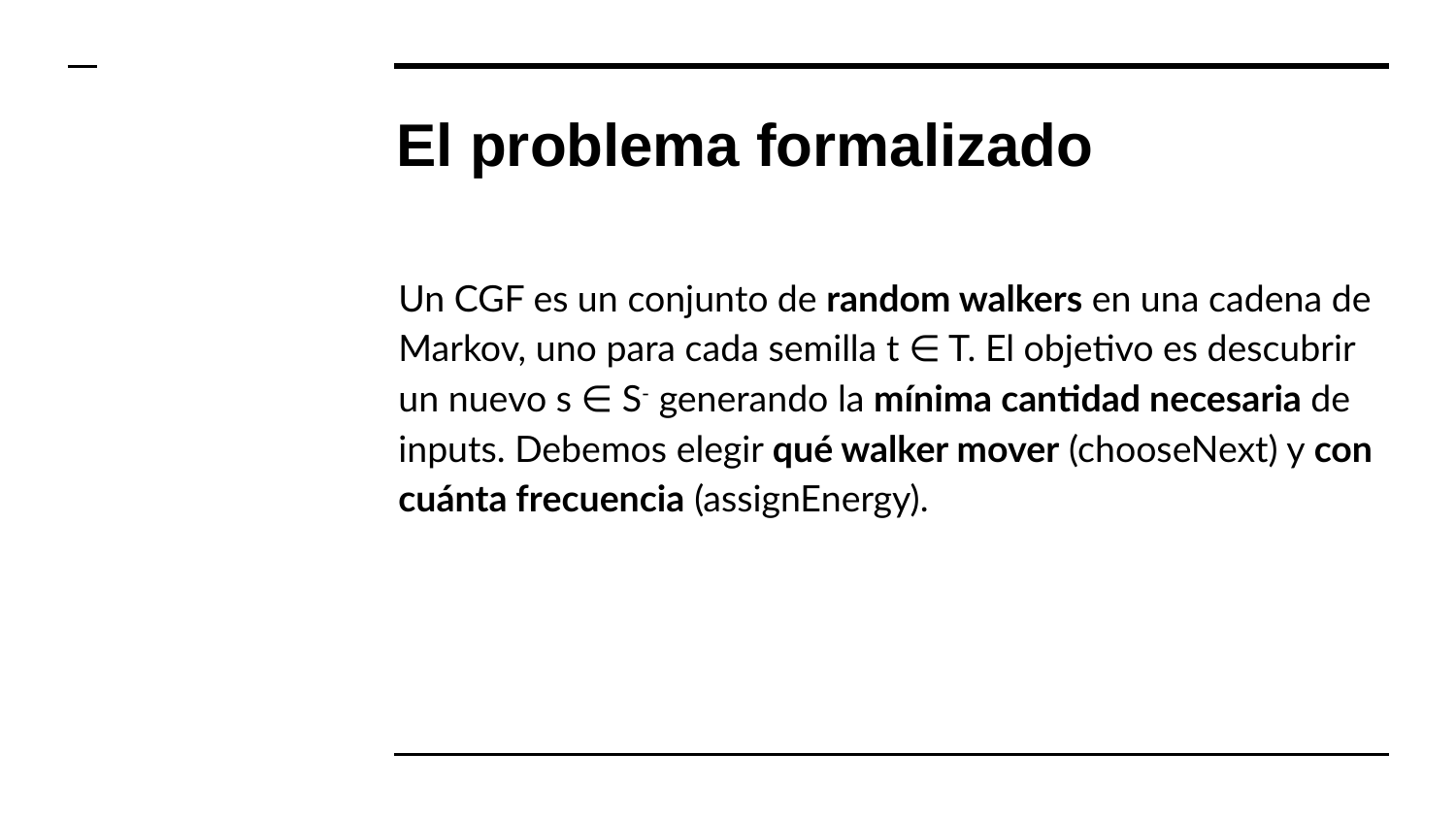

# El problema formalizado
Un CGF es un conjunto de random walkers en una cadena de Markov, uno para cada semilla t ∈ T. El objetivo es descubrir un nuevo s ∈ S- generando la mínima cantidad necesaria de inputs. Debemos elegir qué walker mover (chooseNext) y con cuánta frecuencia (assignEnergy).